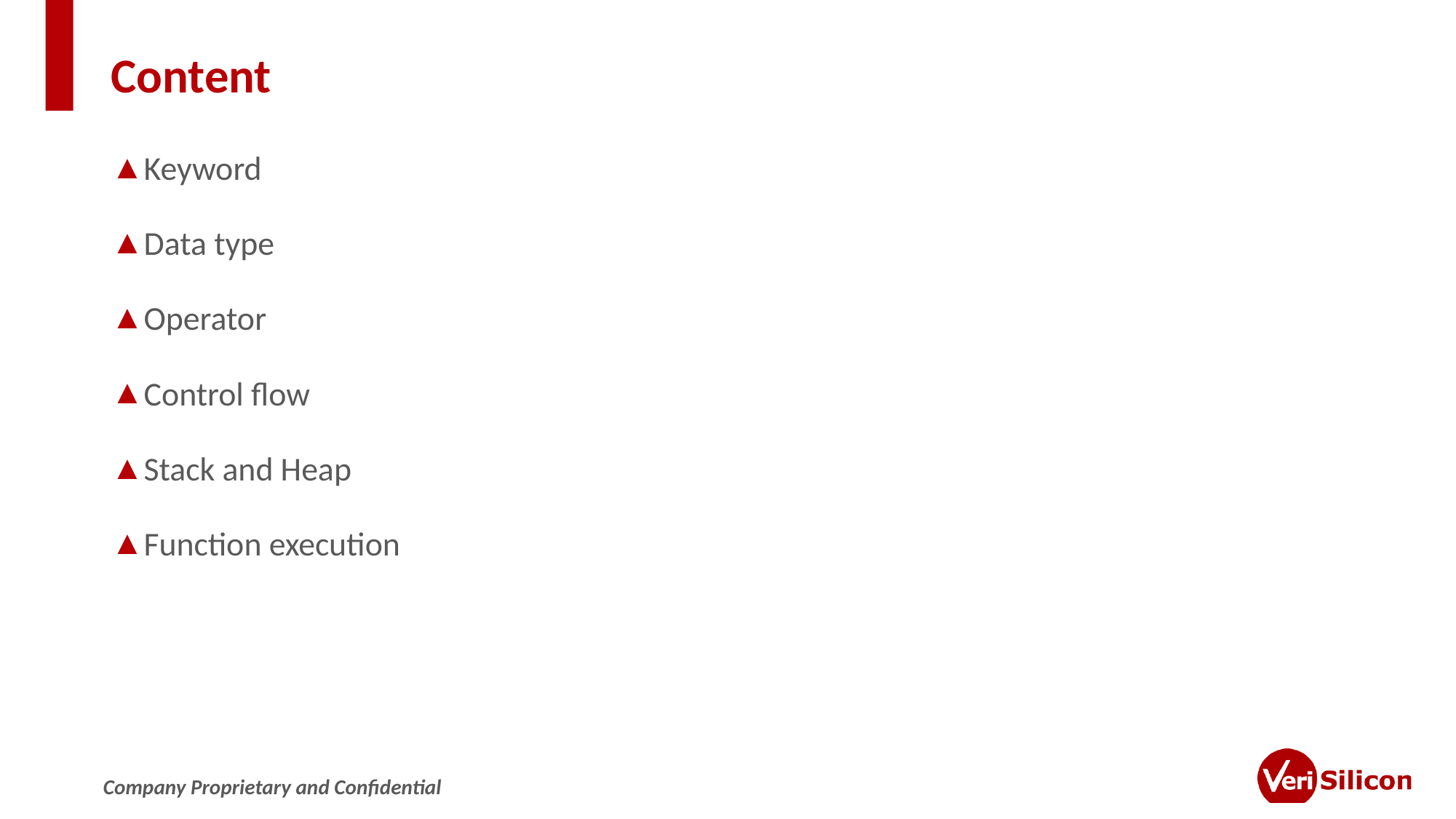

# Content
Keyword
Data type
Operator
Control flow
Stack and Heap
Function execution